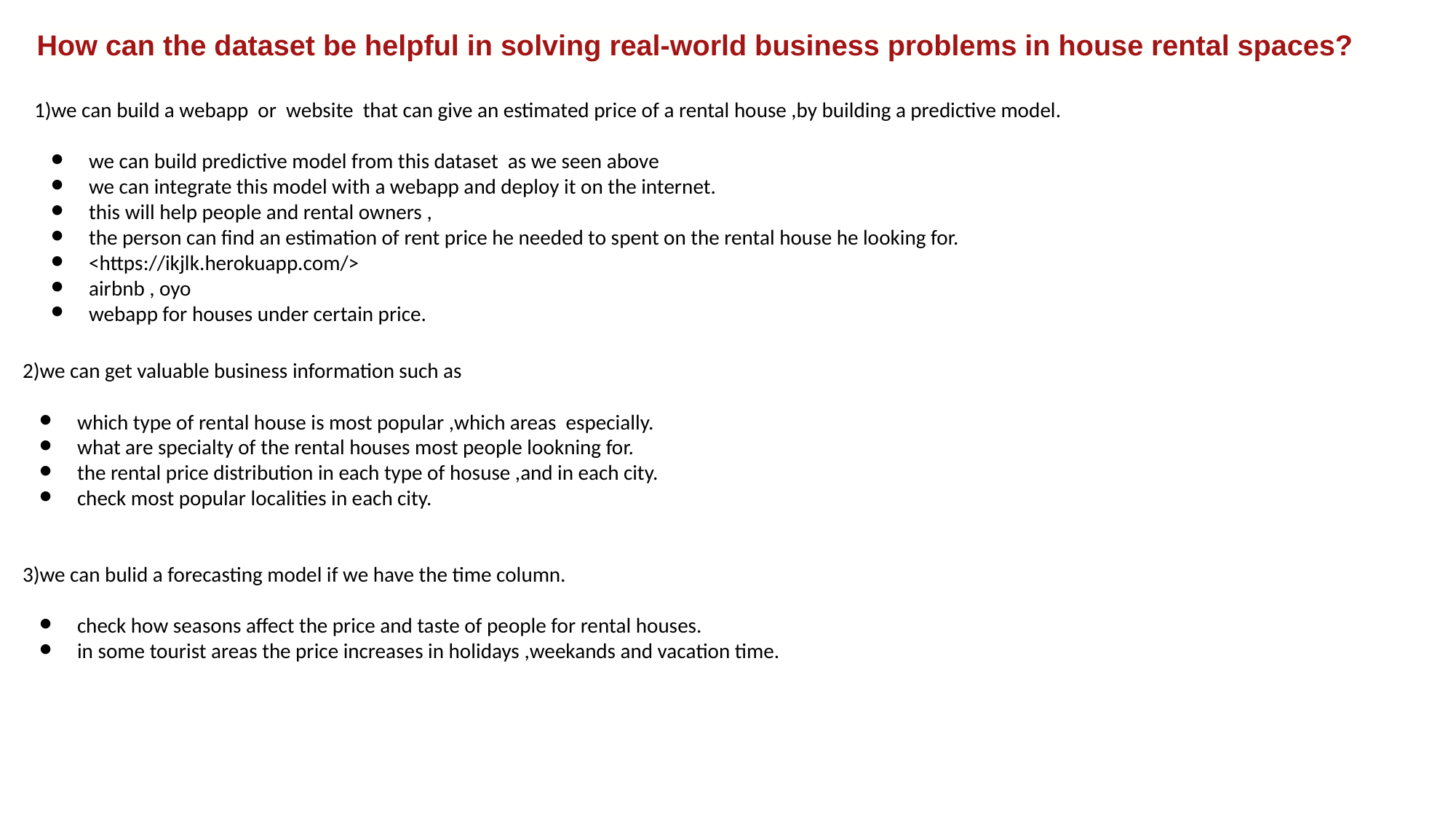

How can the dataset be helpful in solving real-world business problems in house rental spaces?
1)we can build a webapp  or  website  that can give an estimated price of a rental house ,by building a predictive model.

we can build predictive model from this dataset  as we seen above
we can integrate this model with a webapp and deploy it on the internet.
this will help people and rental owners ,
the person can find an estimation of rent price he needed to spent on the rental house he looking for.
<https://ikjlk.herokuapp.com/>
airbnb , oyo
webapp for houses under certain price.

2)we can get valuable business information such as

which type of rental house is most popular ,which areas  especially.
what are specialty of the rental houses most people lookning for.
the rental price distribution in each type of hosuse ,and in each city.
check most popular localities in each city.

3)we can bulid a forecasting model if we have the time column.

check how seasons affect the price and taste of people for rental houses.
in some tourist areas the price increases in holidays ,weekands and vacation time.